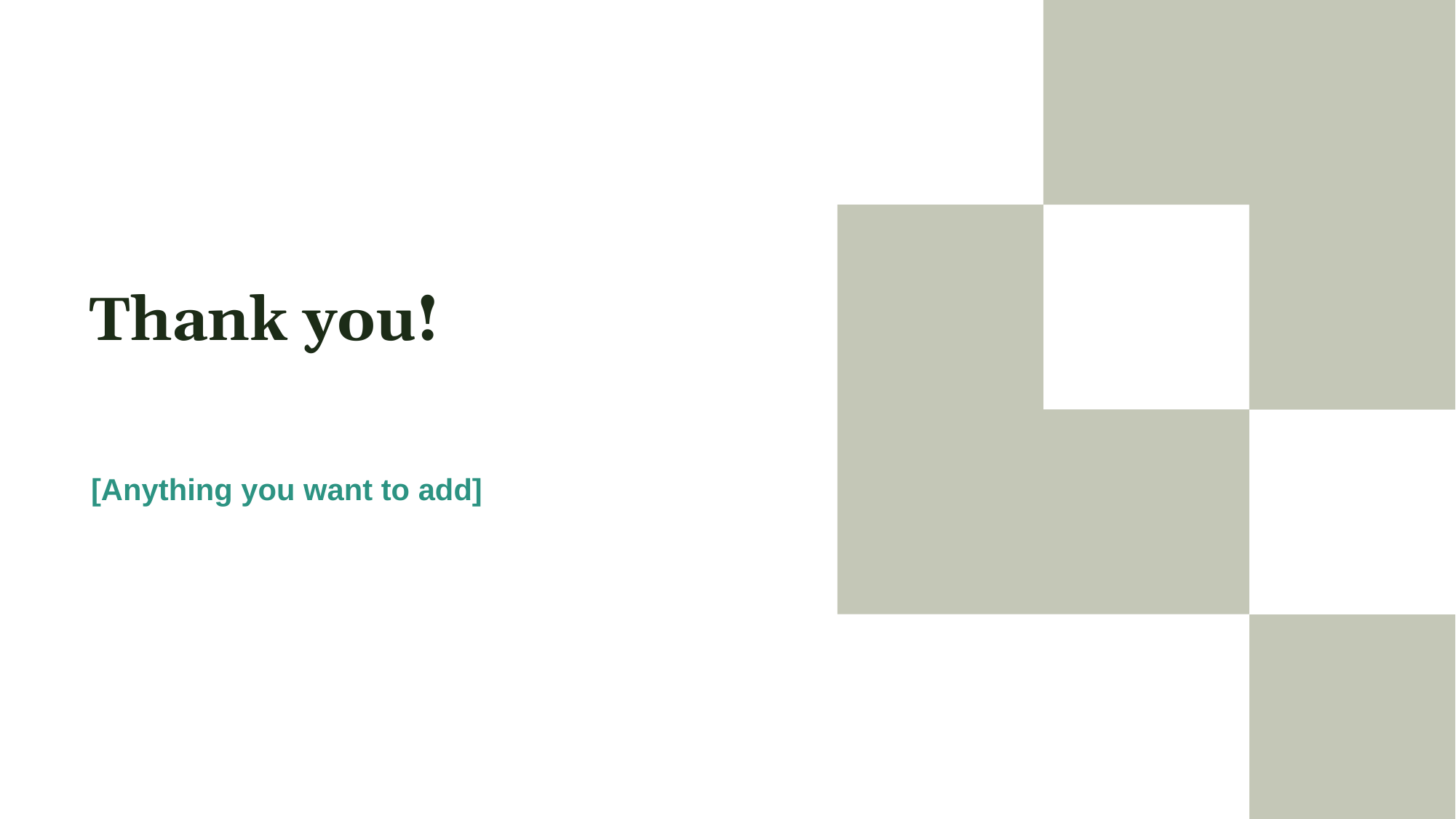

# Thank you!
[Anything you want to add]